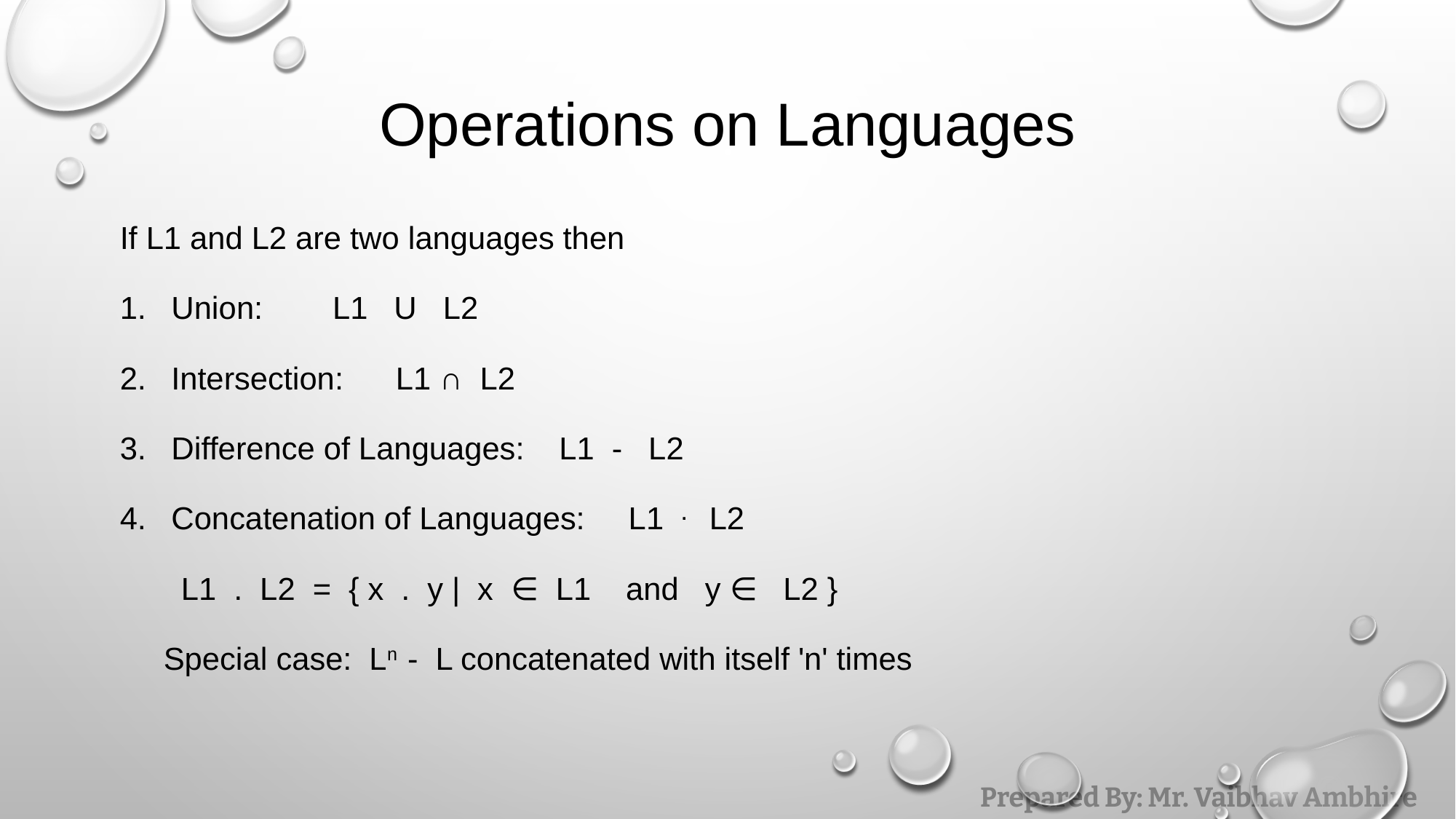

# Operations on Languages
If L1 and L2 are two languages then
Union:        L1   U   L2
Intersection:      L1 ∩  L2
Difference of Languages:    L1  -   L2
Concatenation of Languages:     L1  .   L2
       L1  .  L2  =  { x  .  y |  x  ∈  L1    and   y ∈   L2 }
     Special case:  Ln  -  L concatenated with itself 'n' times